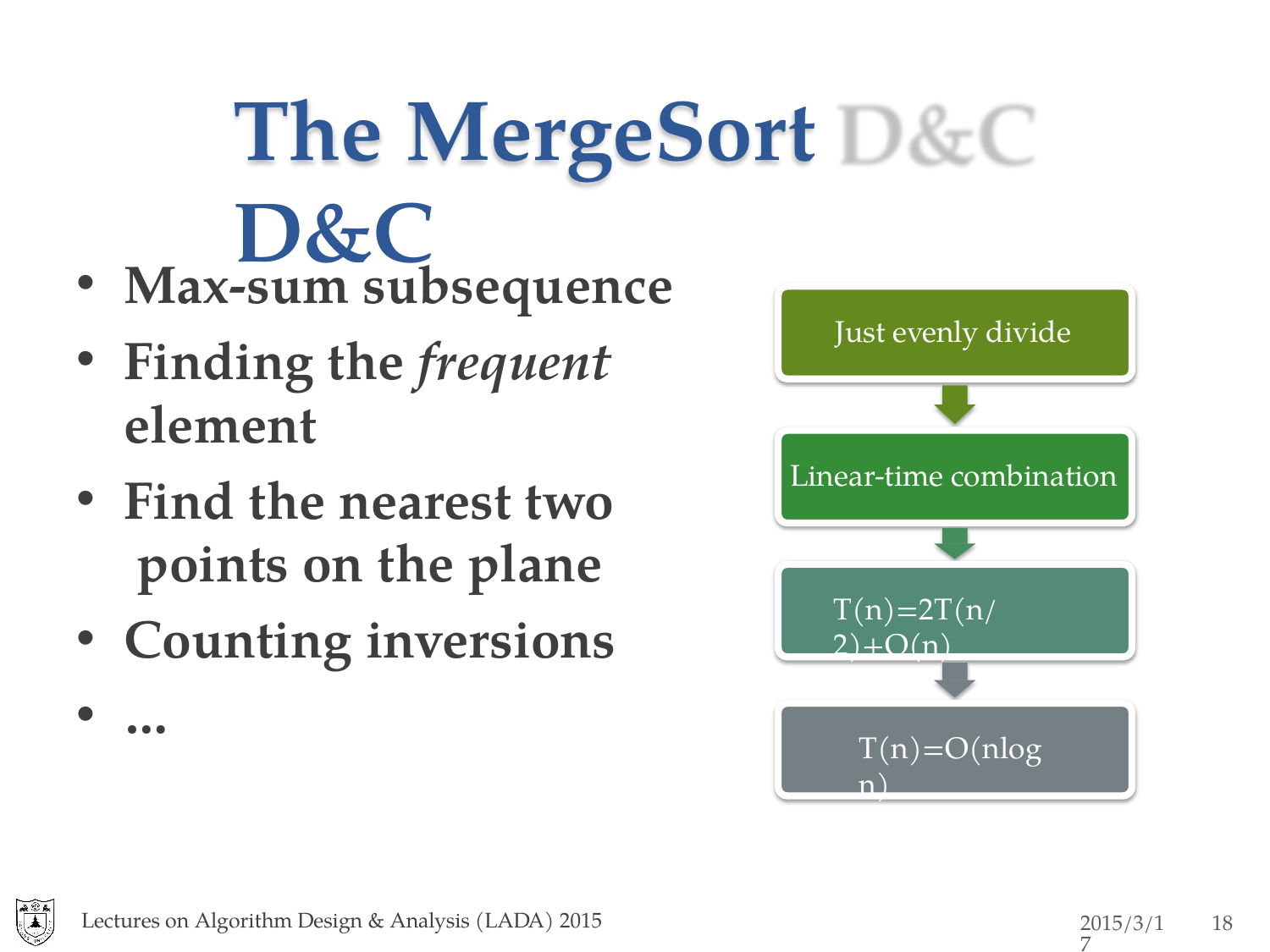

# The	MergeSort D&C
Max-sum subsequence
Finding the frequent
element
Find the nearest two  points on the plane
Counting inversions
…

Just evenly divide

Linear-time combination

T(n)=2T(n/2)+O(n)

T(n)=O(nlogn)
Lectures on Algorithm Design & Analysis (LADA) 2015
18
2015/3/17